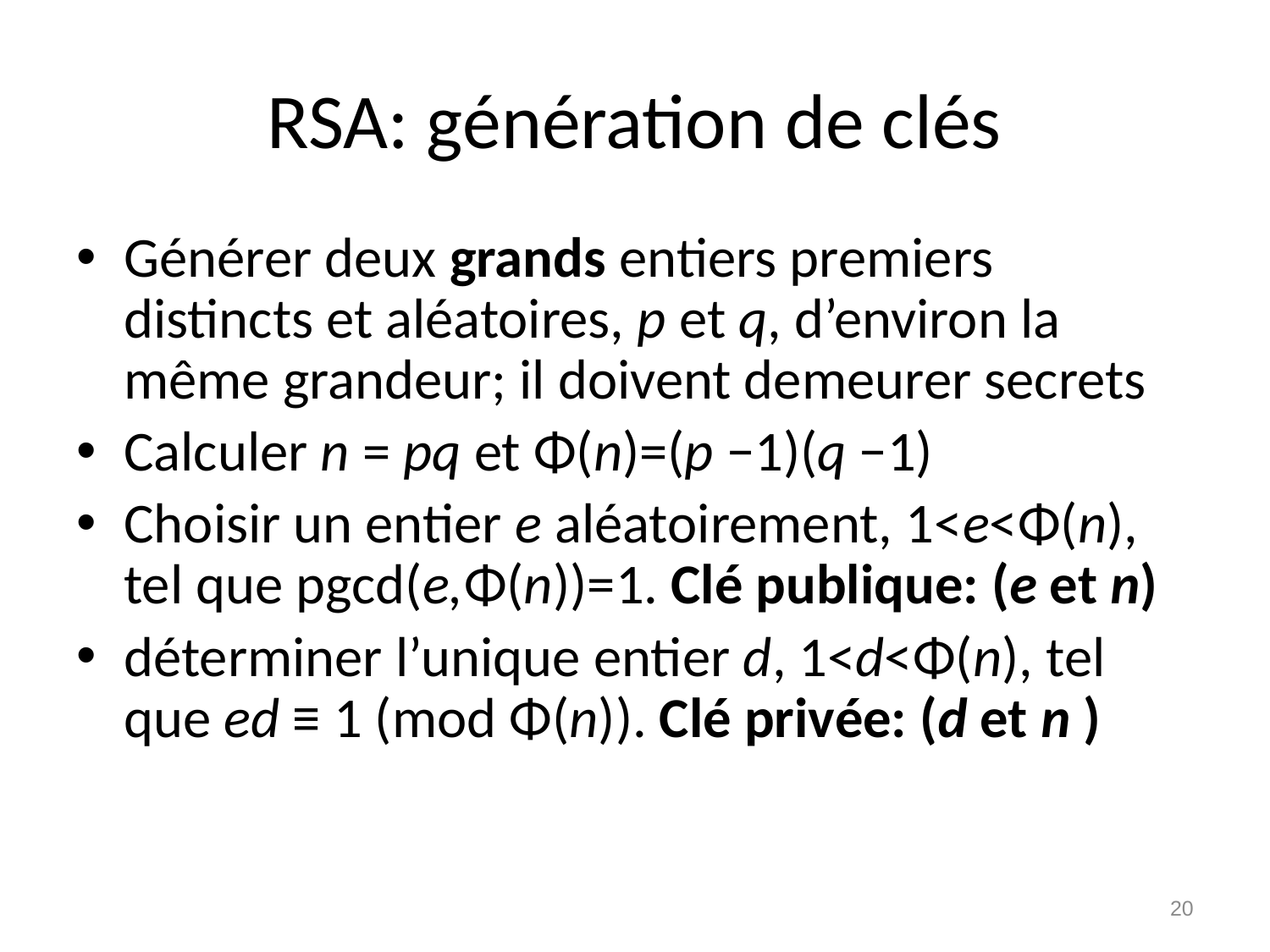

# RSA: génération de clés
Générer deux grands entiers premiers distincts et aléatoires, p et q, d’environ la même grandeur; il doivent demeurer secrets
Calculer n = pq et Φ(n)=(p −1)(q −1)
Choisir un entier e aléatoirement, 1<e<Φ(n), tel que pgcd(e,Φ(n))=1. Clé publique: (e et n)
déterminer l’unique entier d, 1<d<Φ(n), tel que ed ≡ 1 (mod Φ(n)). Clé privée: (d et n )

20